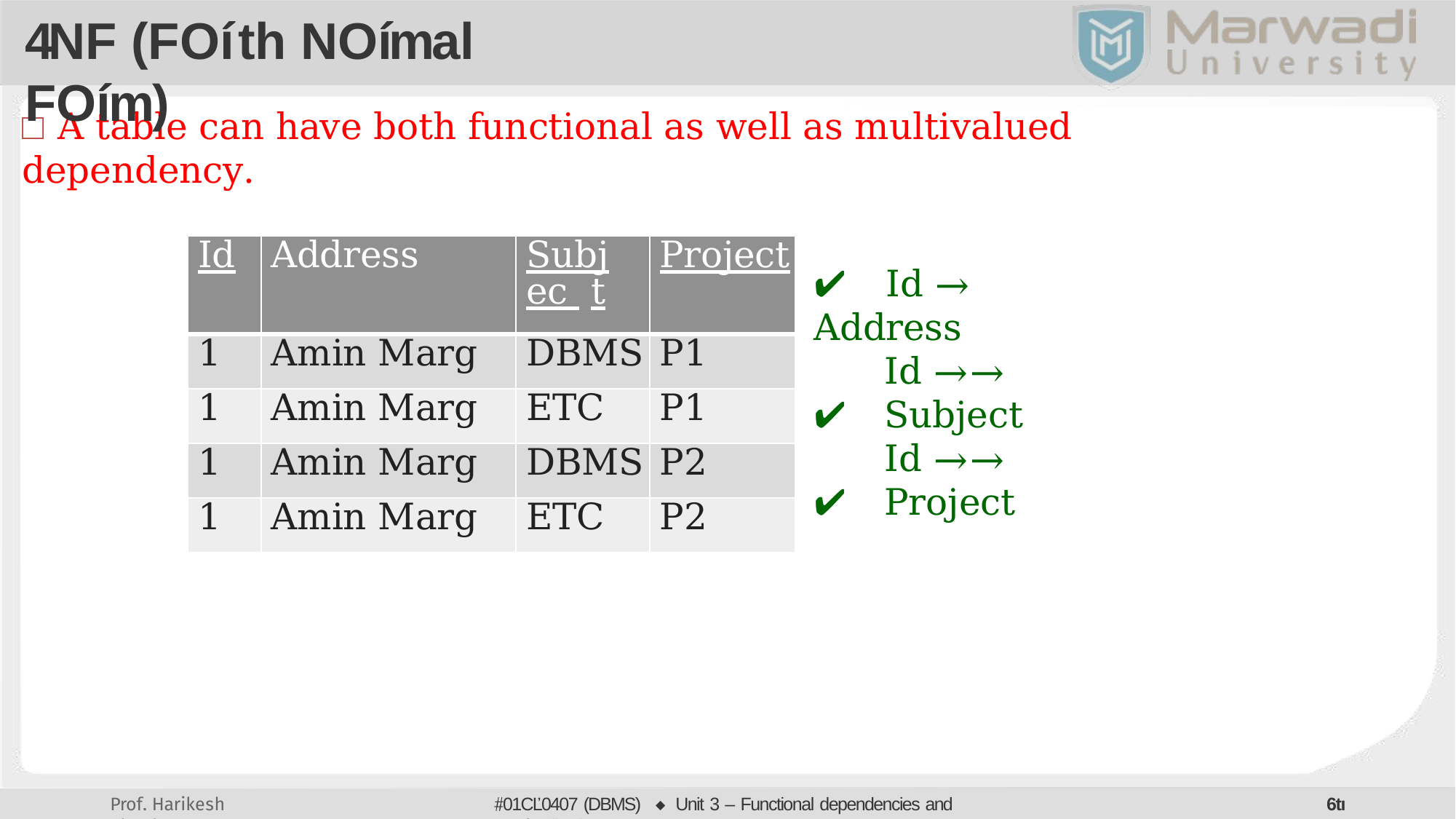

# 4NF (Foíth Noímal Foím)
□ A table can have both functional as well as multivalued dependency.
| Id | Address | Subjec t | Project |
| --- | --- | --- | --- |
| 1 | Amin Marg | DBMS | P1 |
| 1 | Amin Marg | ETC | P1 |
| 1 | Amin Marg | DBMS | P2 |
| 1 | Amin Marg | ETC | P2 |
✔	Id →	Address
✔
✔
Id →→	Subject
Id →→	Project
01CĽ0407 (DBMS)  ⬥ Unit 3 – Functional dependencies and Noímalization
6tı
Prof. Harikesh Chauhan